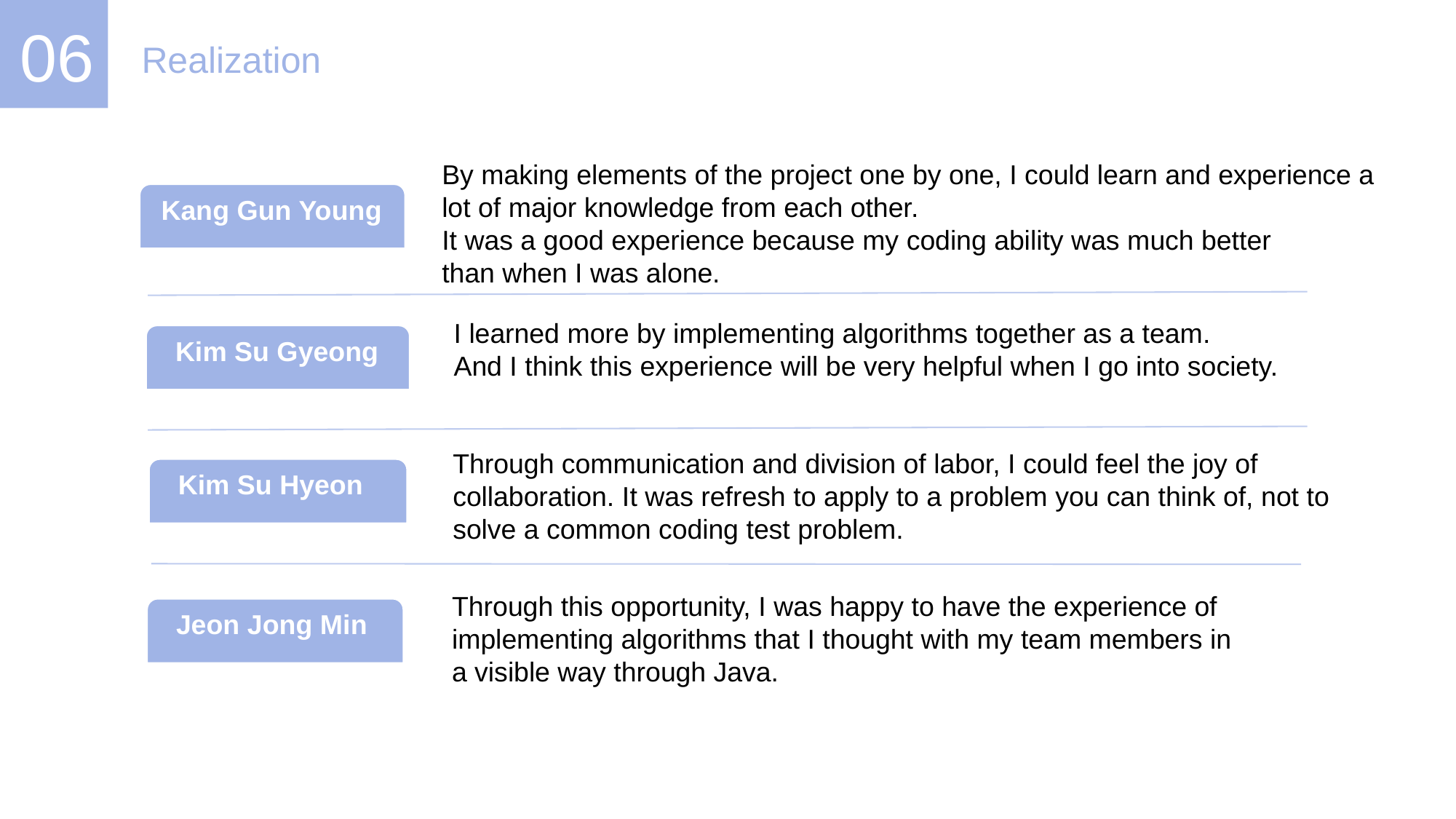

06
Realization
By making elements of the project one by one, I could learn and experience a lot of major knowledge from each other.
It was a good experience because my coding ability was much better
than when I was alone.
 Kang Gun Young
I learned more by implementing algorithms together as a team.
And I think this experience will be very helpful when I go into society.
  Kim Su Gyeong

Through communication and division of labor, I could feel the joy of collaboration. It was refresh to apply to a problem you can think of, not to solve a common coding test problem.

  Kim Su Hyeon

Through this opportunity, I was happy to have the experience of implementing algorithms that I thought with my team members in a visible way through Java.
  Jeon Jong Min